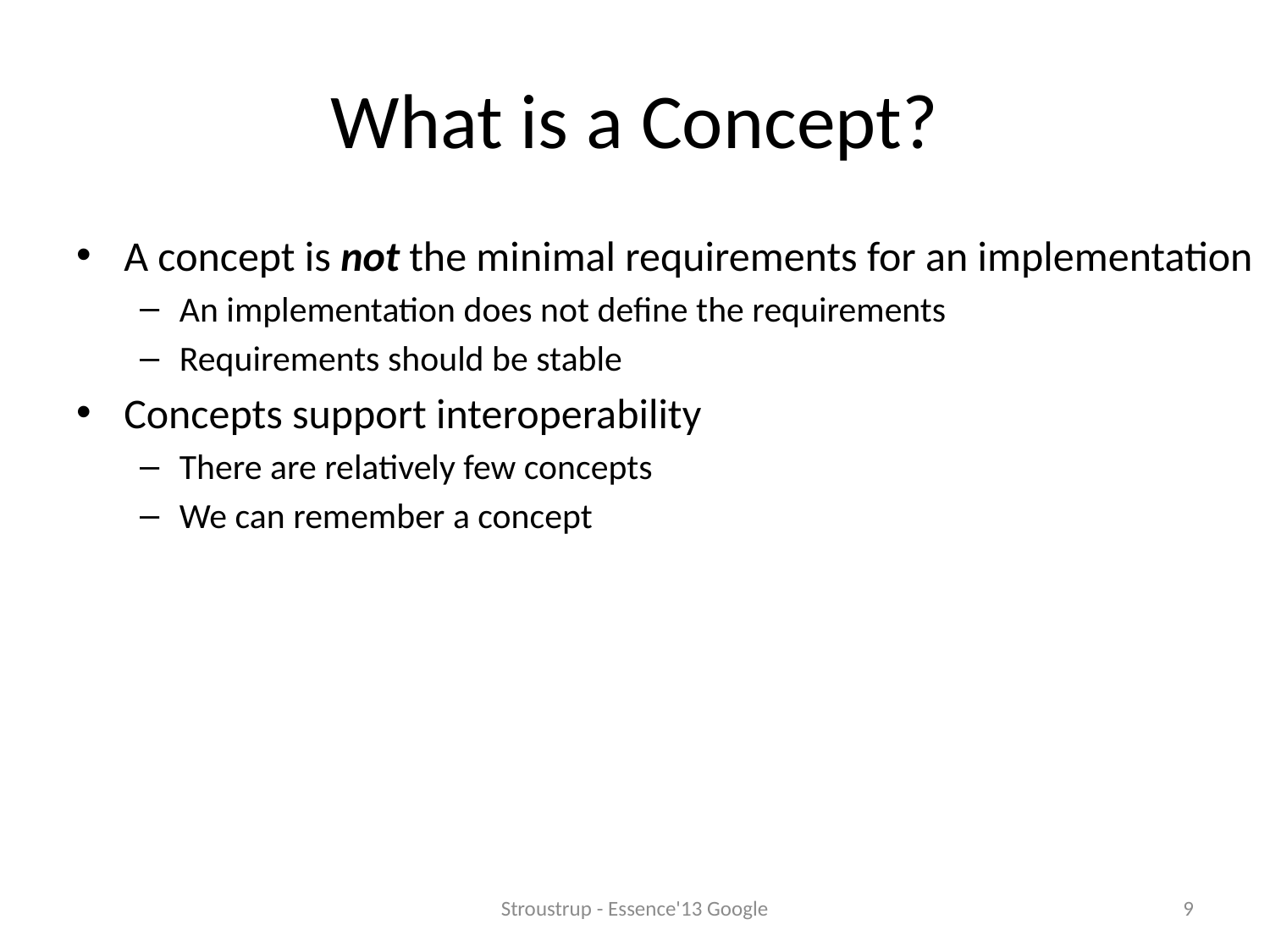

# What is a Concept?
A concept is not the minimal requirements for an implementation
An implementation does not define the requirements
Requirements should be stable
Concepts support interoperability
There are relatively few concepts
We can remember a concept
Stroustrup - Essence'13 Google
9